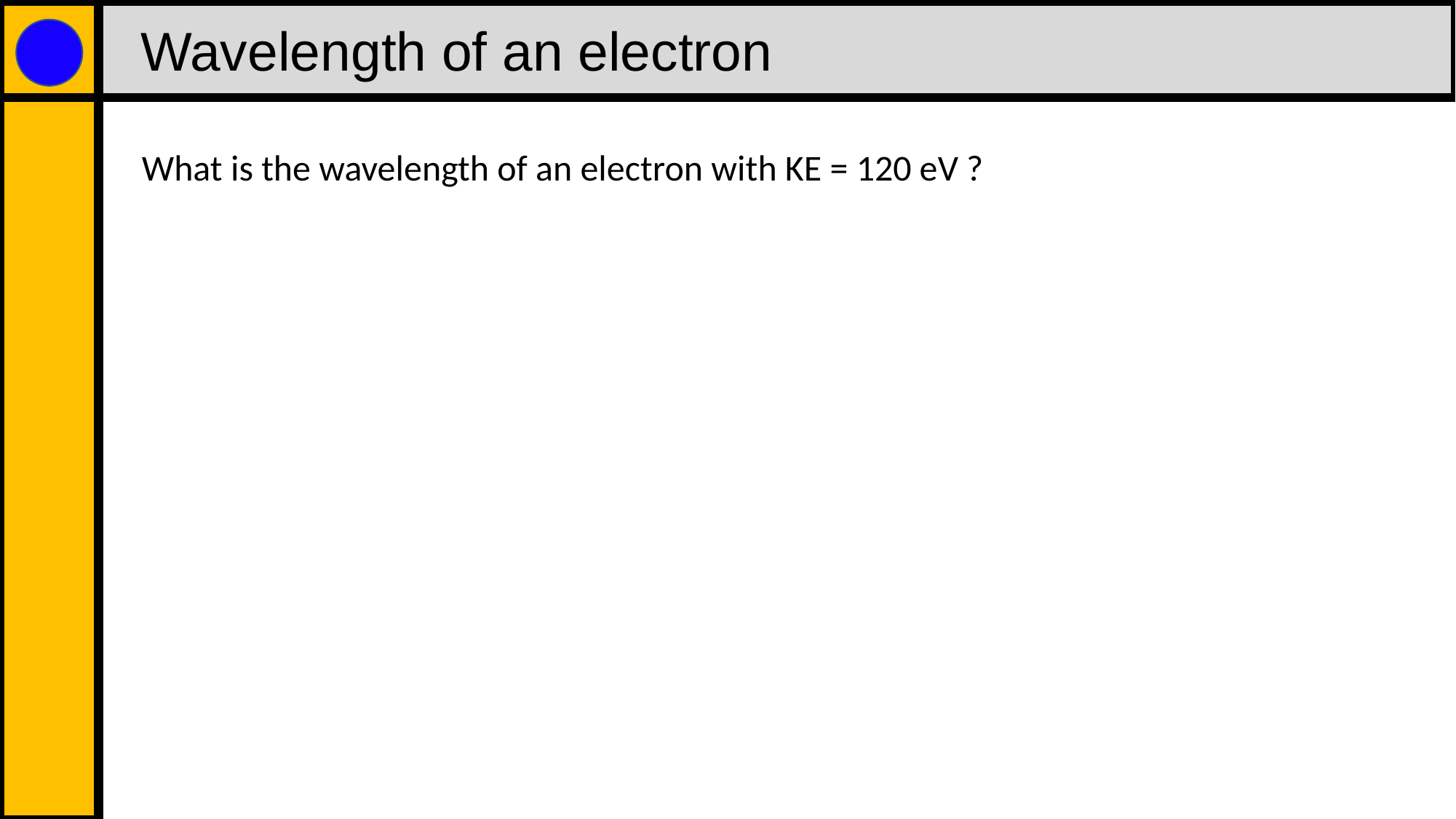

Wavelength of an electron

What is the wavelength of an electron with KE = 120 eV ?